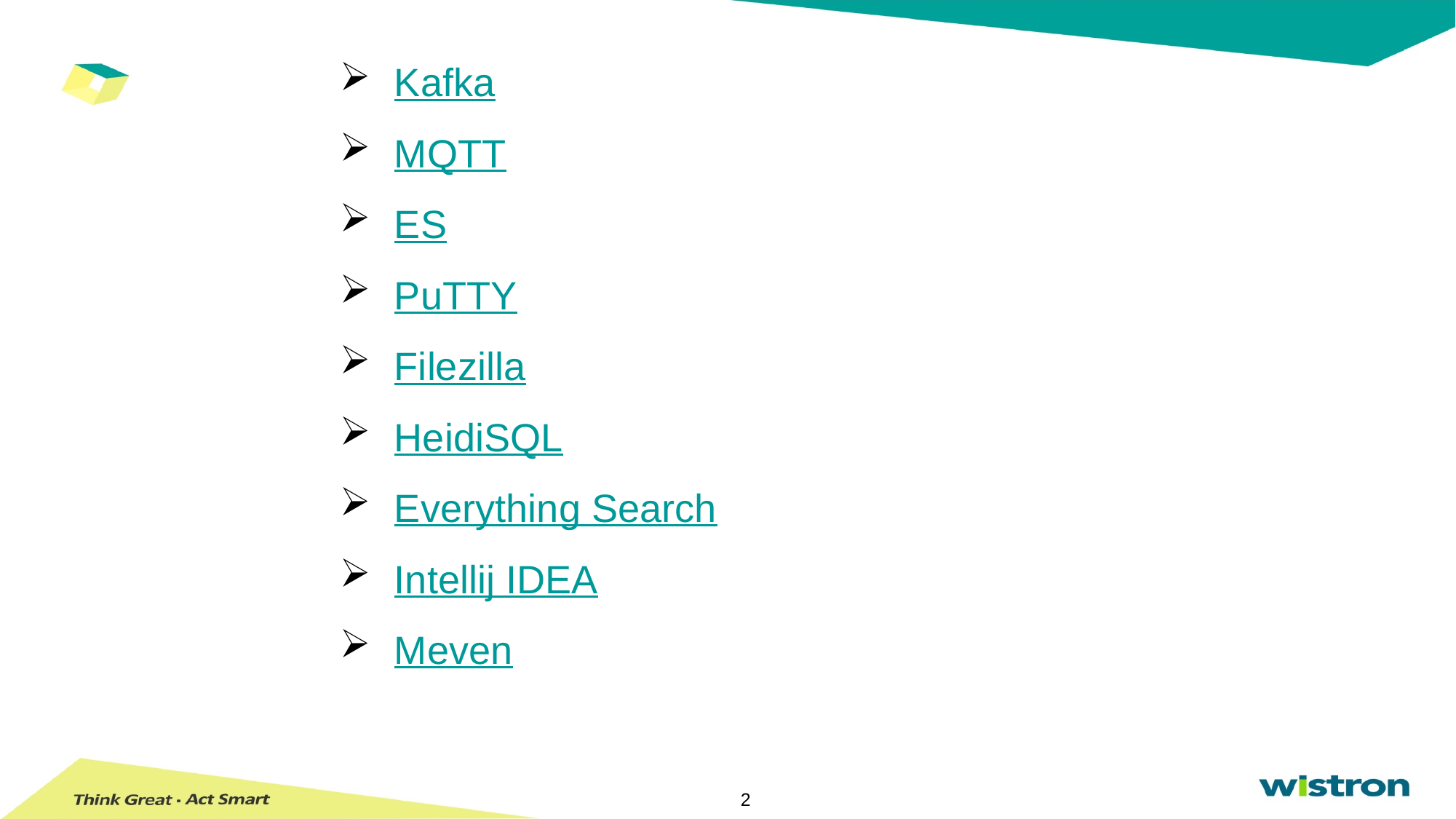

Kafka
MQTT
ES
PuTTY
Filezilla
HeidiSQL
Everything Search
Intellij IDEA
Meven
2